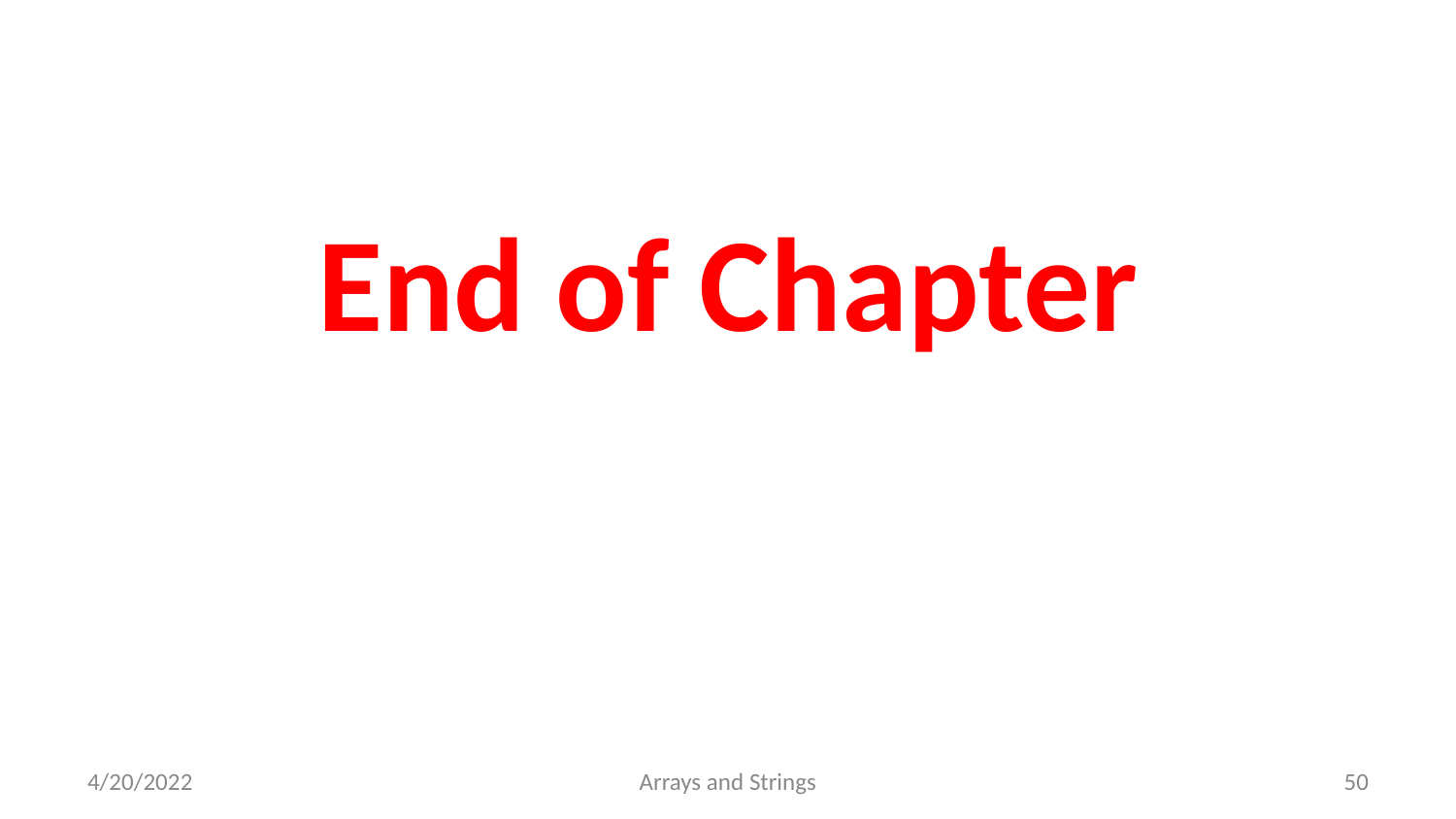

#
End of Chapter
4/20/2022
Arrays and Strings
50